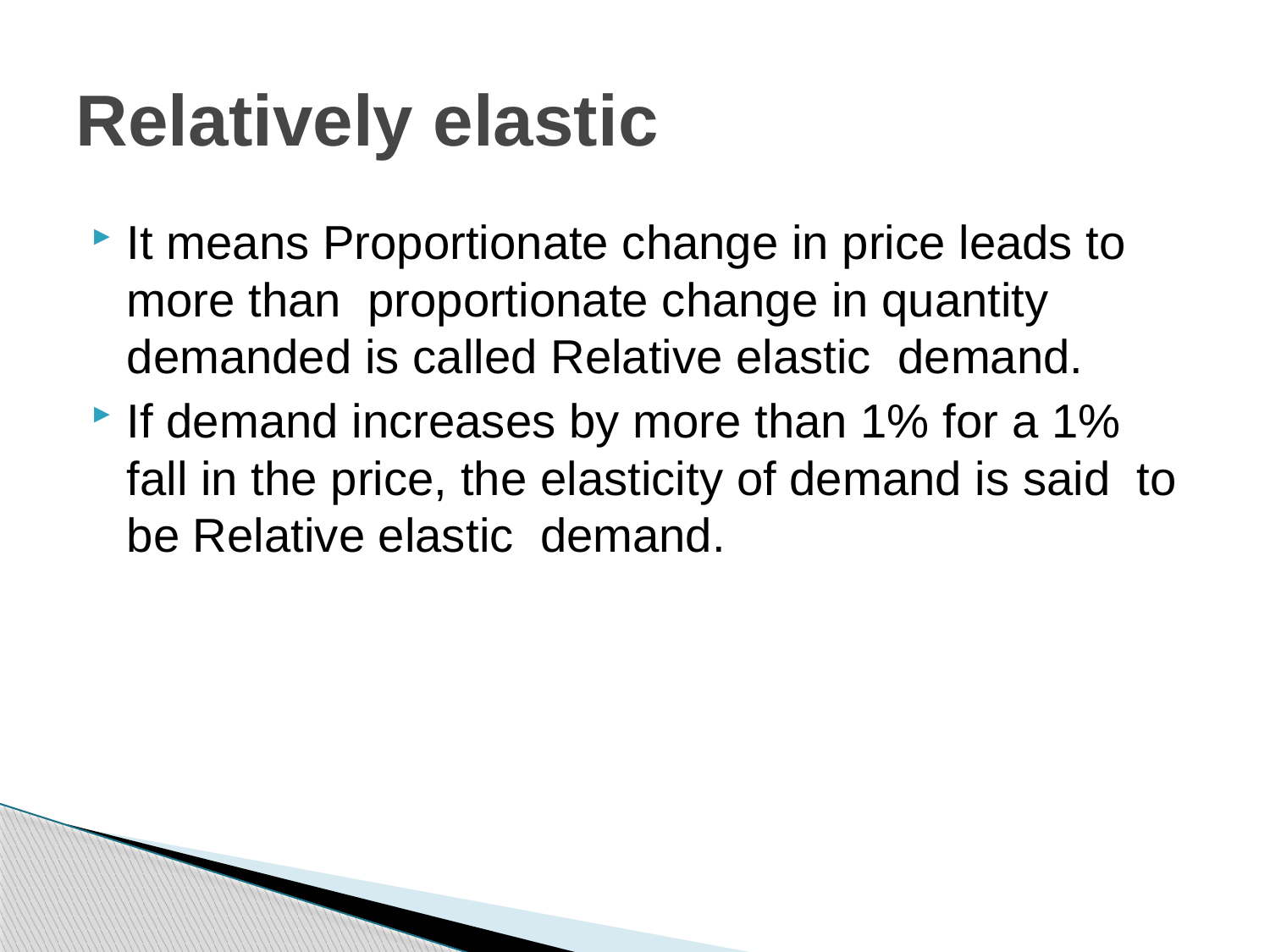

Relatively elastic
It means Proportionate change in price leads to more than  proportionate change in quantity demanded is called Relative elastic  demand.
If demand increases by more than 1% for a 1% fall in the price, the elasticity of demand is said  to be Relative elastic  demand.